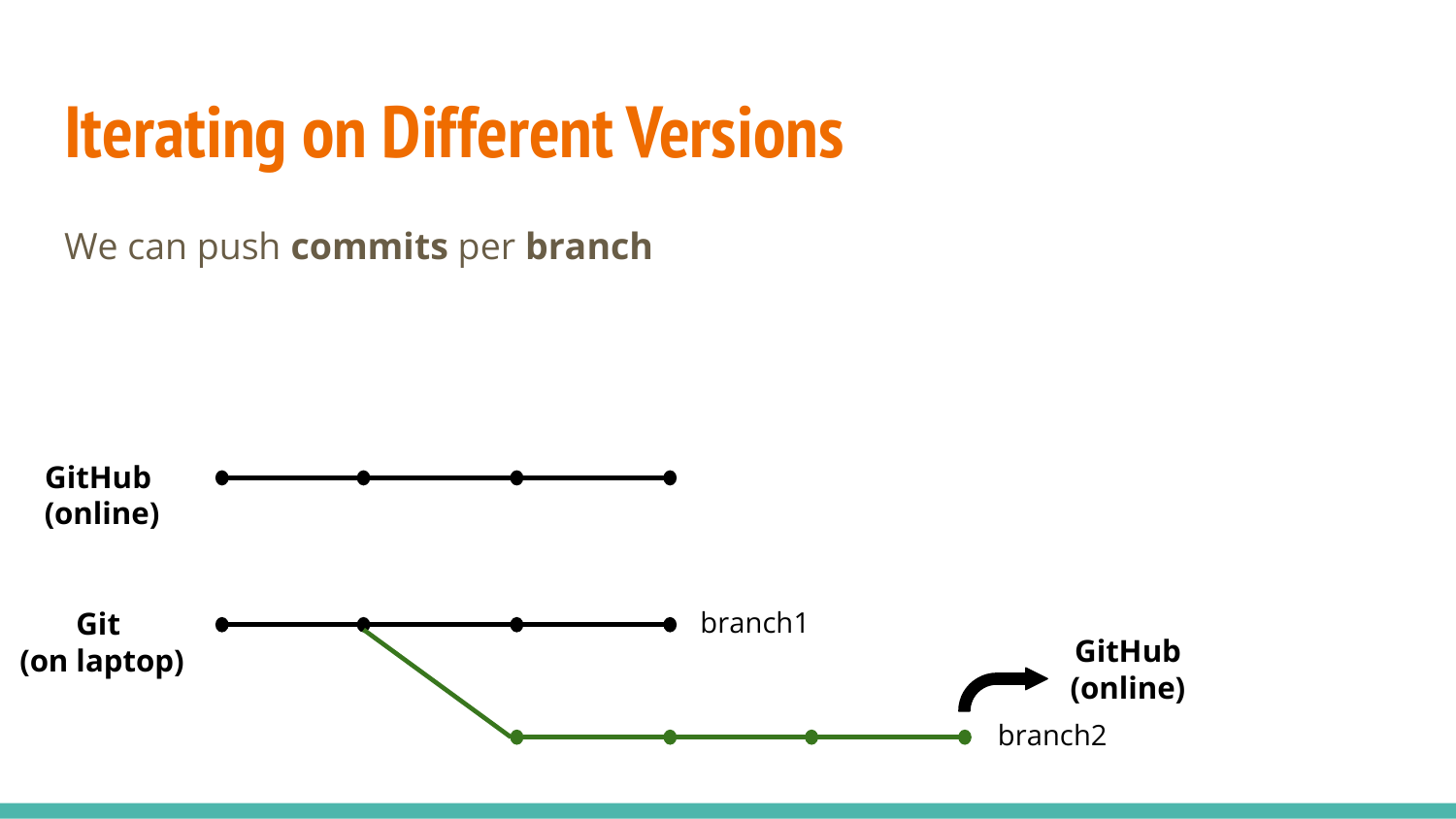

# Iterating on Different Versions
We can push commits per branch
GitHub
(online)

Git
(on laptop)
branch1

GitHub
(online)

branch2